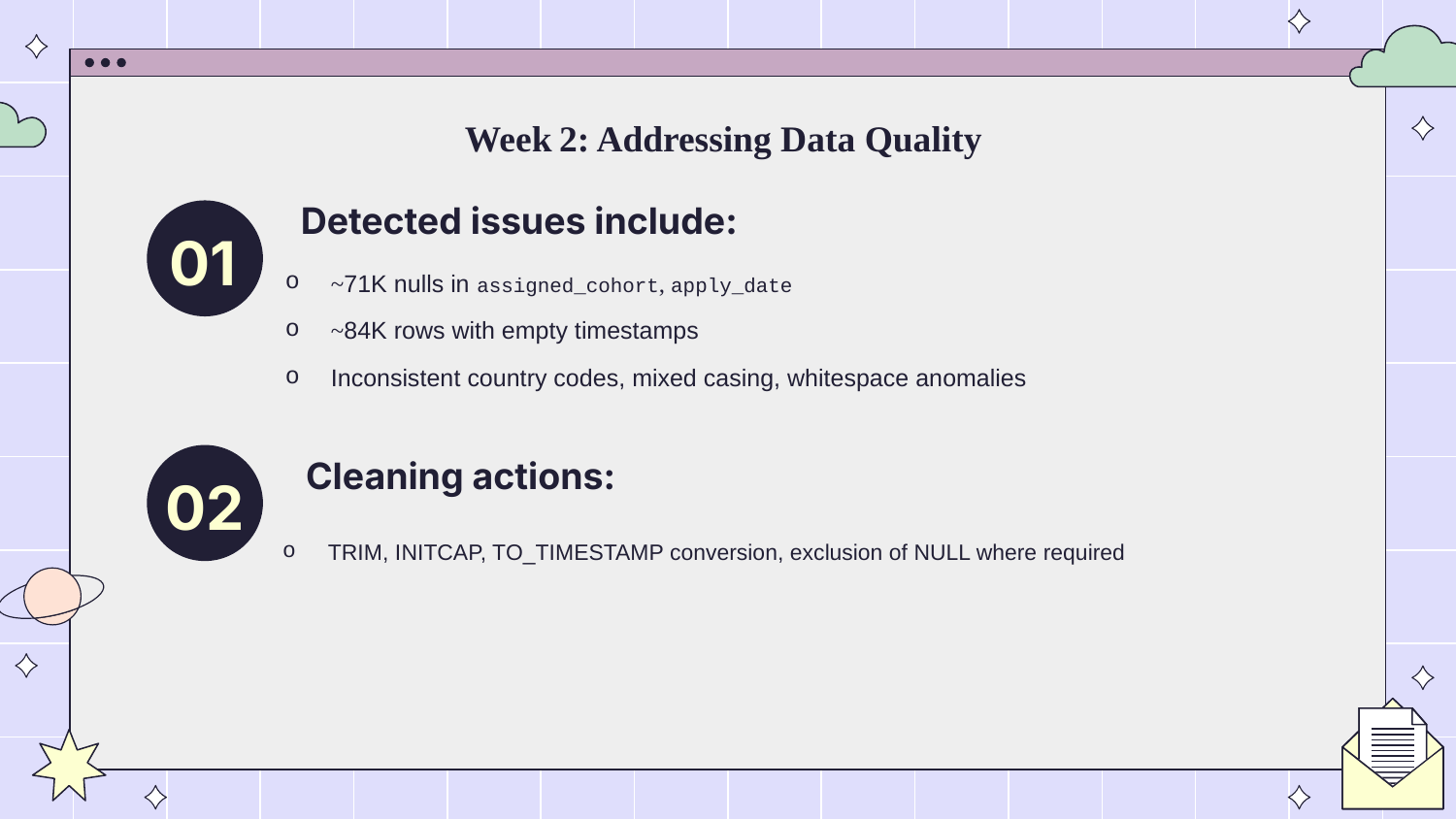

# Week 2: Addressing Data Quality
Detected issues include:

~71K nulls in assigned_cohort, apply_date
~84K rows with empty timestamps
Inconsistent country codes, mixed casing, whitespace anomalies
01
Cleaning actions:

02
TRIM, INITCAP, TO_TIMESTAMP conversion, exclusion of NULL where required